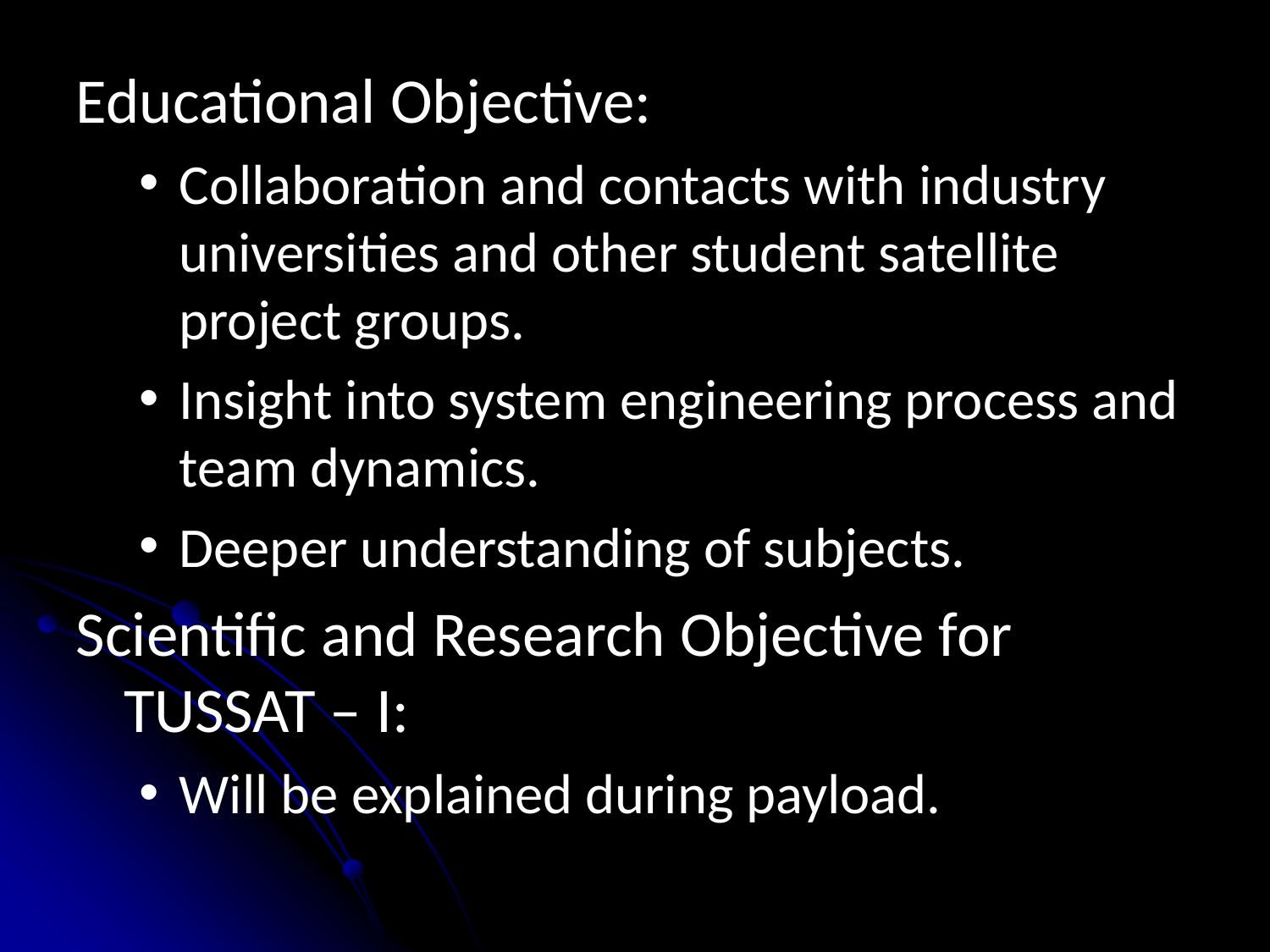

Educational Objective:
Collaboration and contacts with industry universities and other student satellite project groups.
Insight into system engineering process and team dynamics.
Deeper understanding of subjects.
Scientific and Research Objective for TUSSAT – I:
Will be explained during payload.